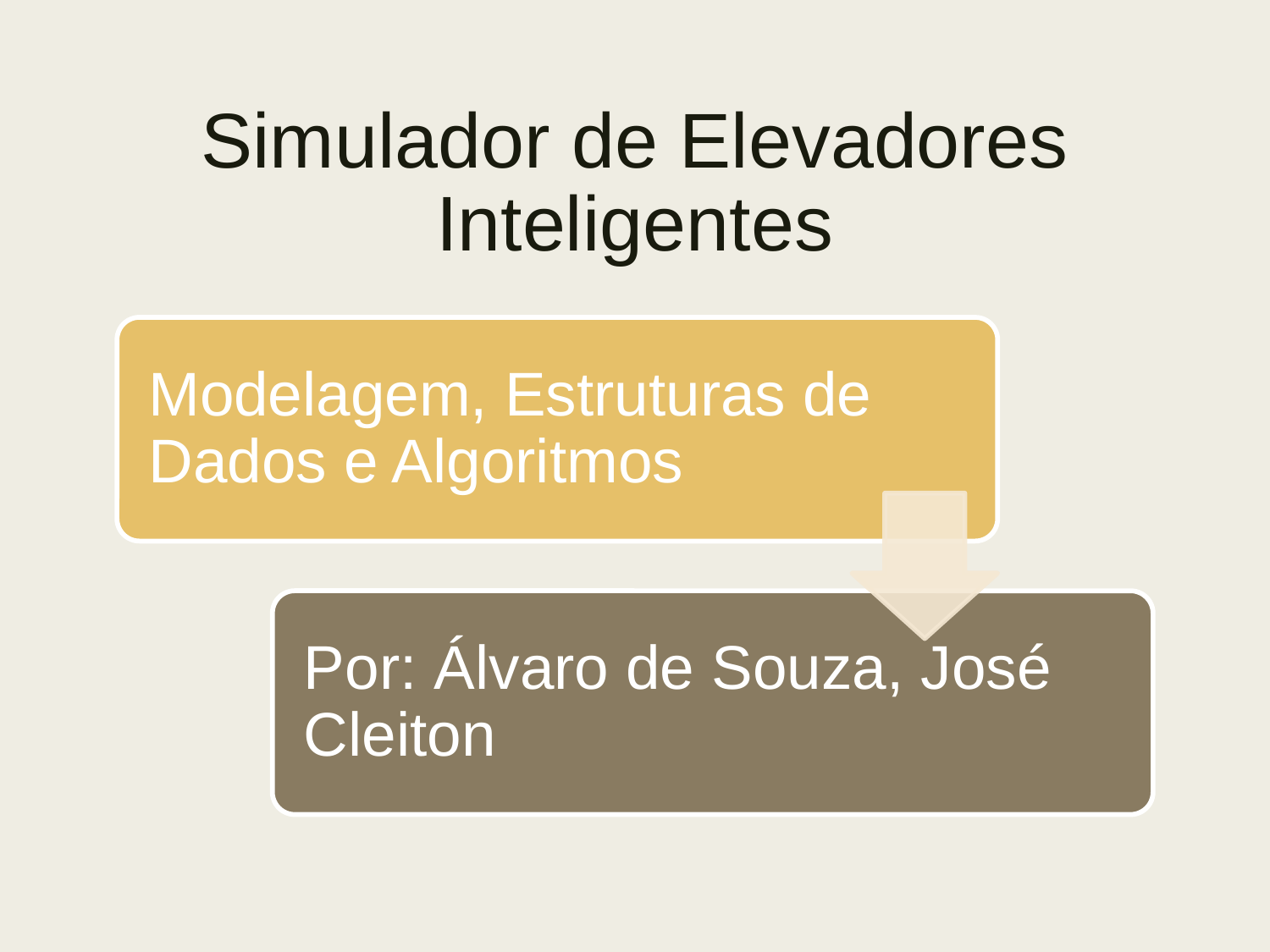

# Simulador de Elevadores Inteligentes
Modelagem, Estruturas de Dados e Algoritmos
Por: Álvaro de Souza, José Cleiton